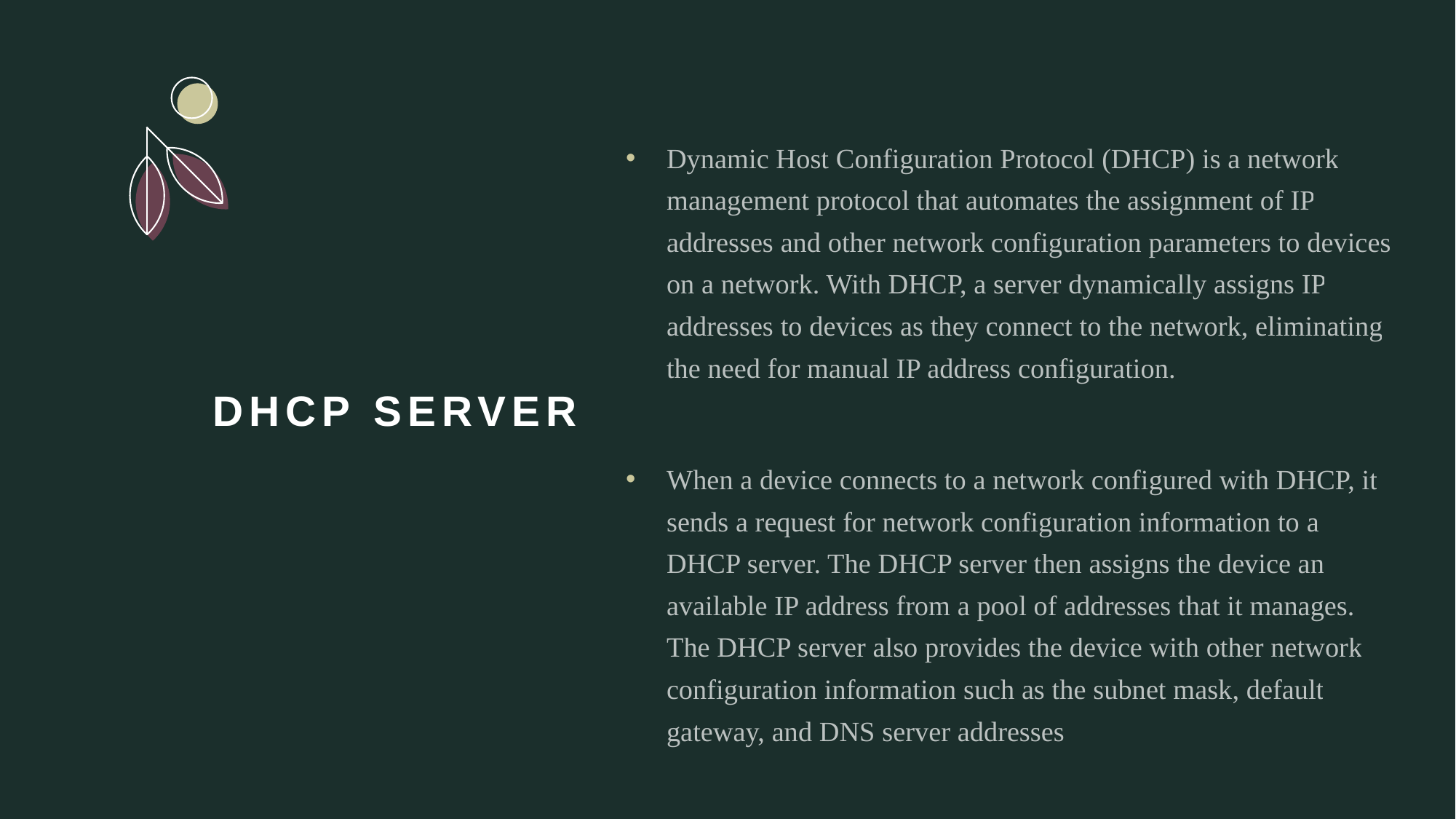

Dynamic Host Configuration Protocol (DHCP) is a network management protocol that automates the assignment of IP addresses and other network configuration parameters to devices on a network. With DHCP, a server dynamically assigns IP addresses to devices as they connect to the network, eliminating the need for manual IP address configuration.

When a device connects to a network configured with DHCP, it sends a request for network configuration information to a DHCP server. The DHCP server then assigns the device an available IP address from a pool of addresses that it manages. The DHCP server also provides the device with other network configuration information such as the subnet mask, default gateway, and DNS server addresses
# DHCP Server